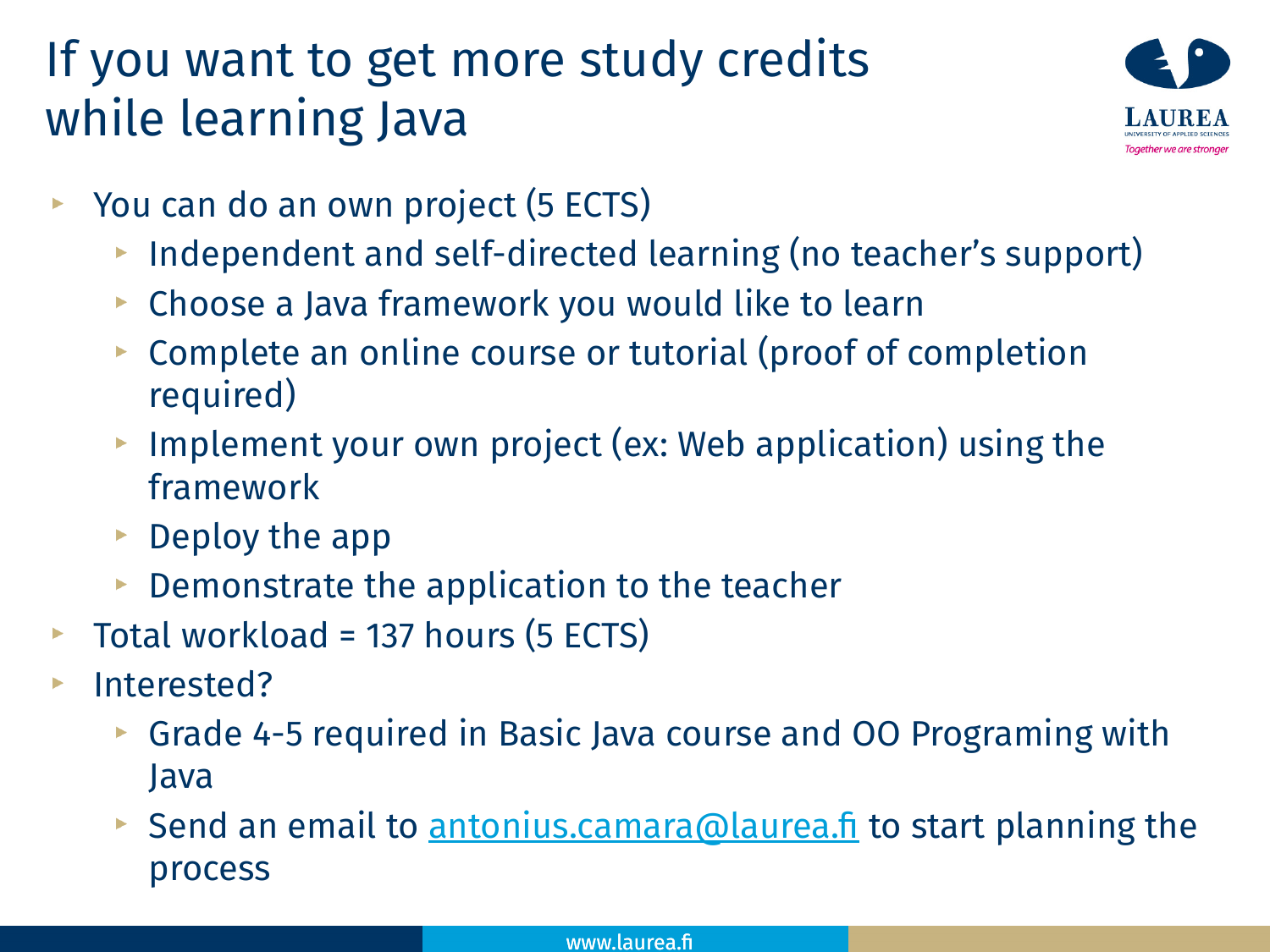

# If you want to get more study credits while learning Java
You can do an own project (5 ECTS)
Independent and self-directed learning (no teacher’s support)
Choose a Java framework you would like to learn
Complete an online course or tutorial (proof of completion required)
Implement your own project (ex: Web application) using the framework
Deploy the app
Demonstrate the application to the teacher
Total workload = 137 hours (5 ECTS)
Interested?
Grade 4-5 required in Basic Java course and OO Programing with Java
Send an email to antonius.camara@laurea.fi to start planning the process